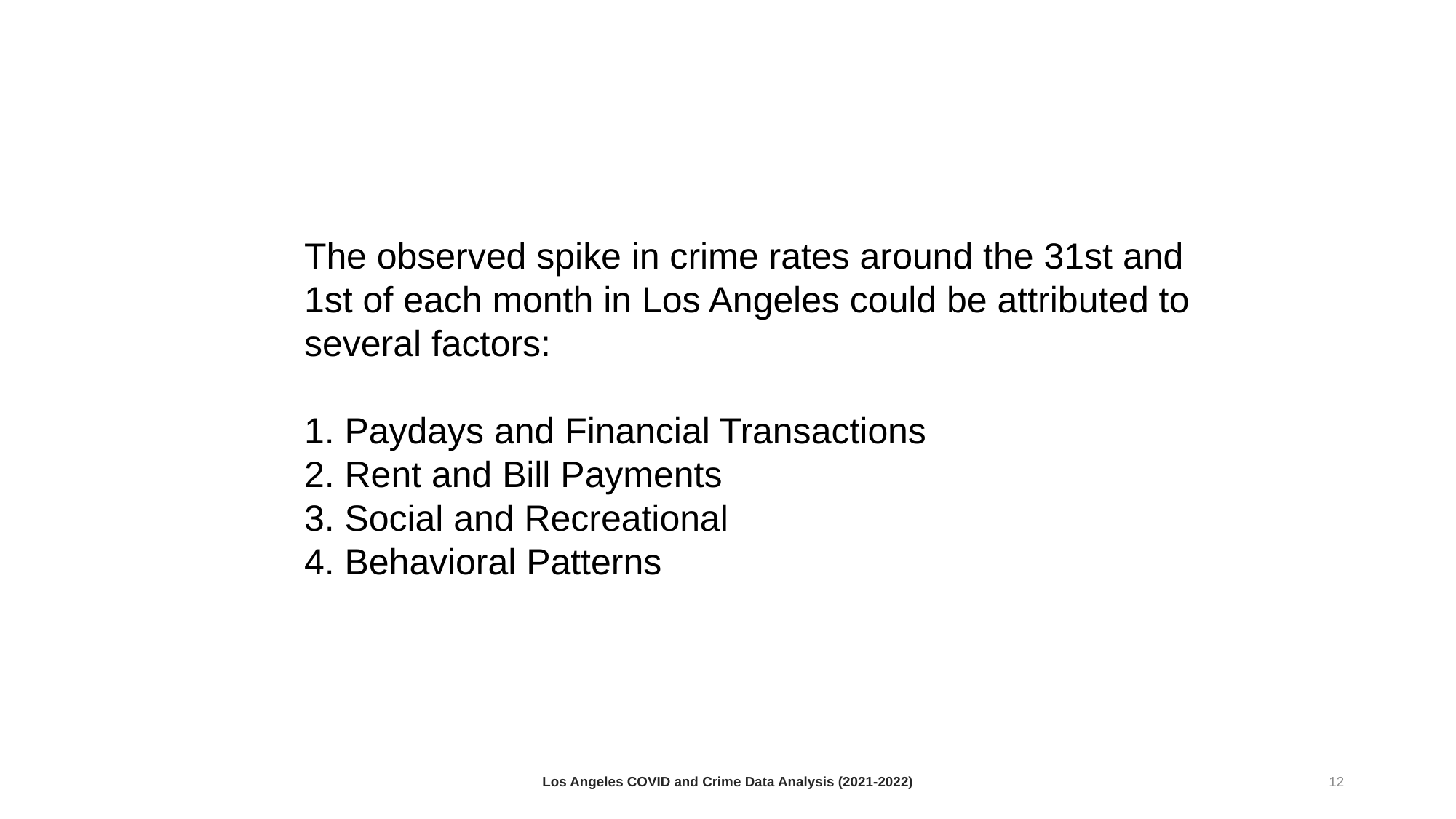

The observed spike in crime rates around the 31st and 1st of each month in Los Angeles could be attributed to several factors:

1. Paydays and Financial Transactions
2. Rent and Bill Payments
3. Social and Recreational
4. Behavioral Patterns
Los Angeles COVID and Crime Data Analysis (2021-2022)
12